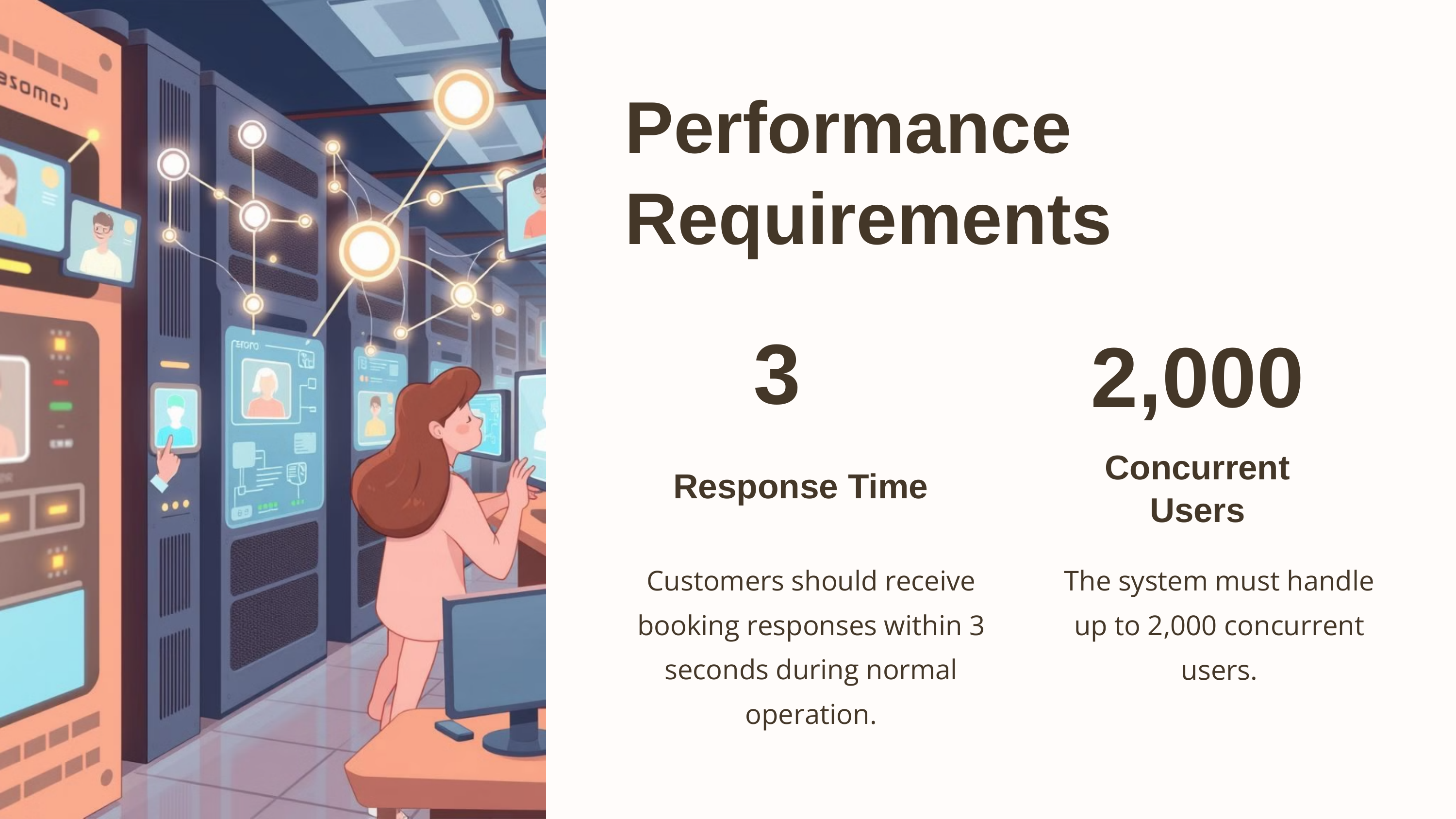

Performance Requirements
3
2,000
Concurrent Users
Response Time
Customers should receive booking responses within 3 seconds during normal operation.
The system must handle up to 2,000 concurrent users.